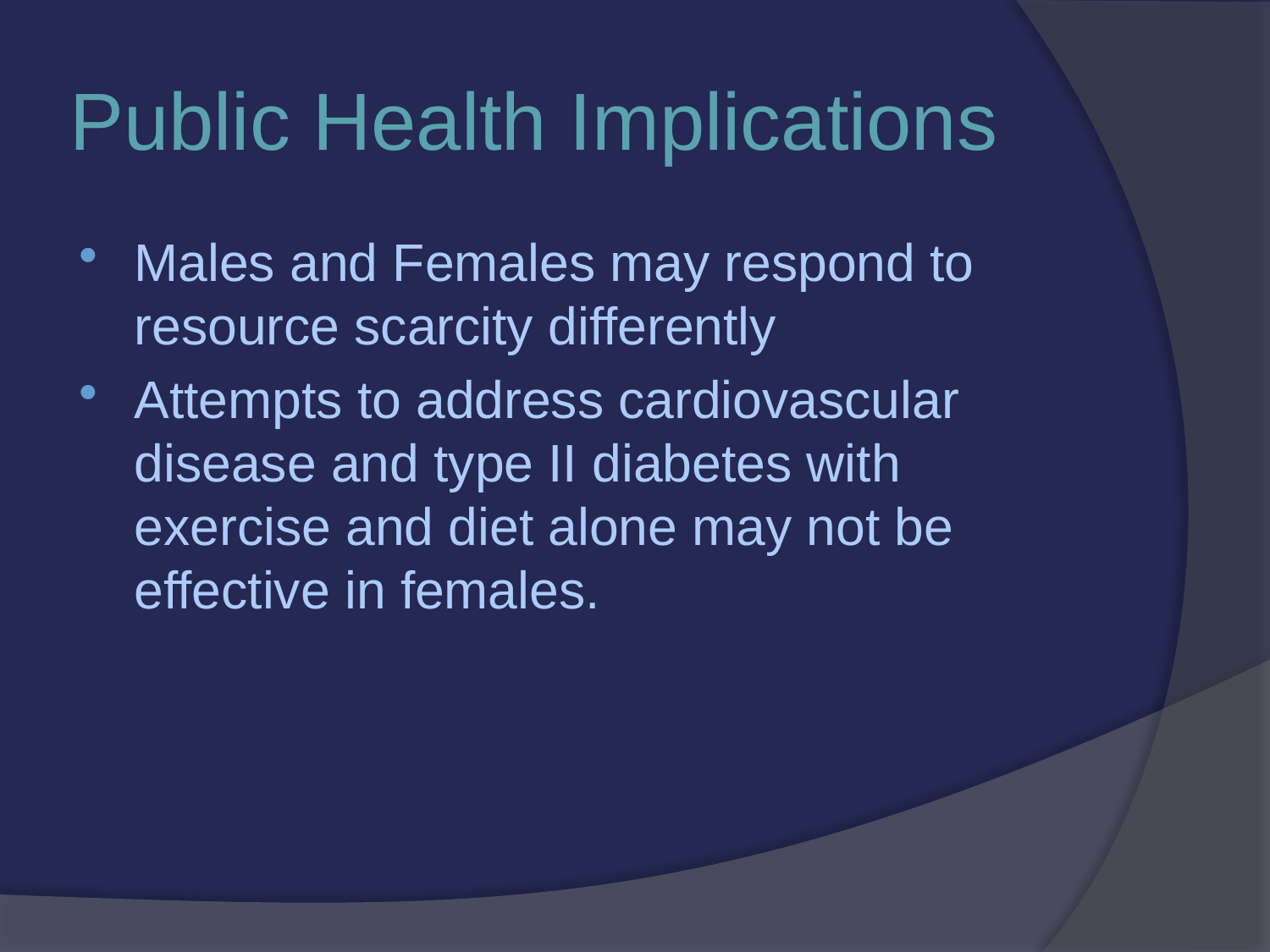

# Public Health Implications
Males and Females may respond to resource scarcity differently
Attempts to address cardiovascular disease and type II diabetes with exercise and diet alone may not be effective in females.